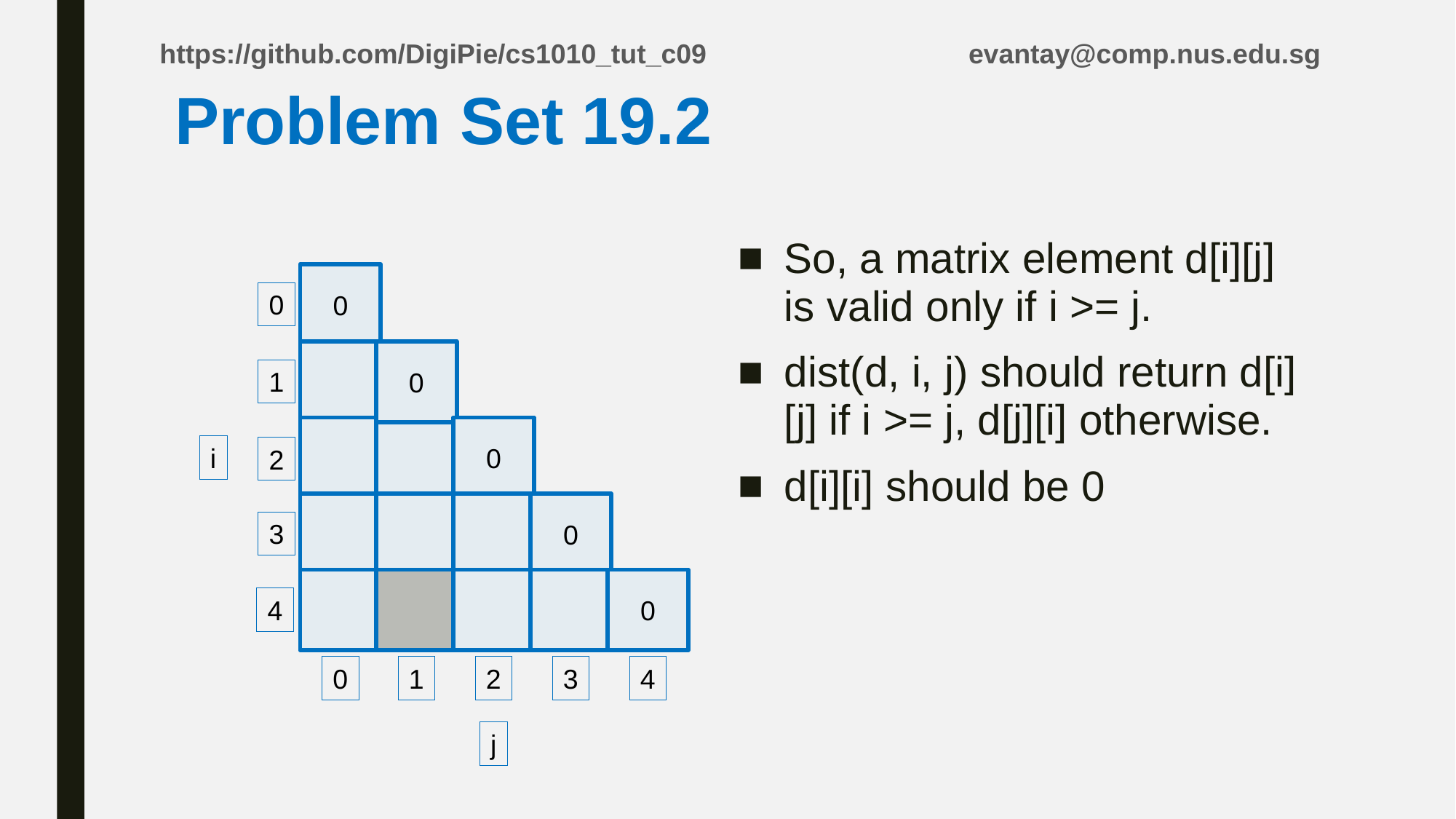

# Problem Set 19.2
So, a matrix element d[i][j] is valid only if i >= j.
dist(d, i, j) should return d[i][j] if i >= j, d[j][i] otherwise.
d[i][i] should be 0

0
0
0

1
0

i
2
0

3
0

4
0
1
2
3
4
j